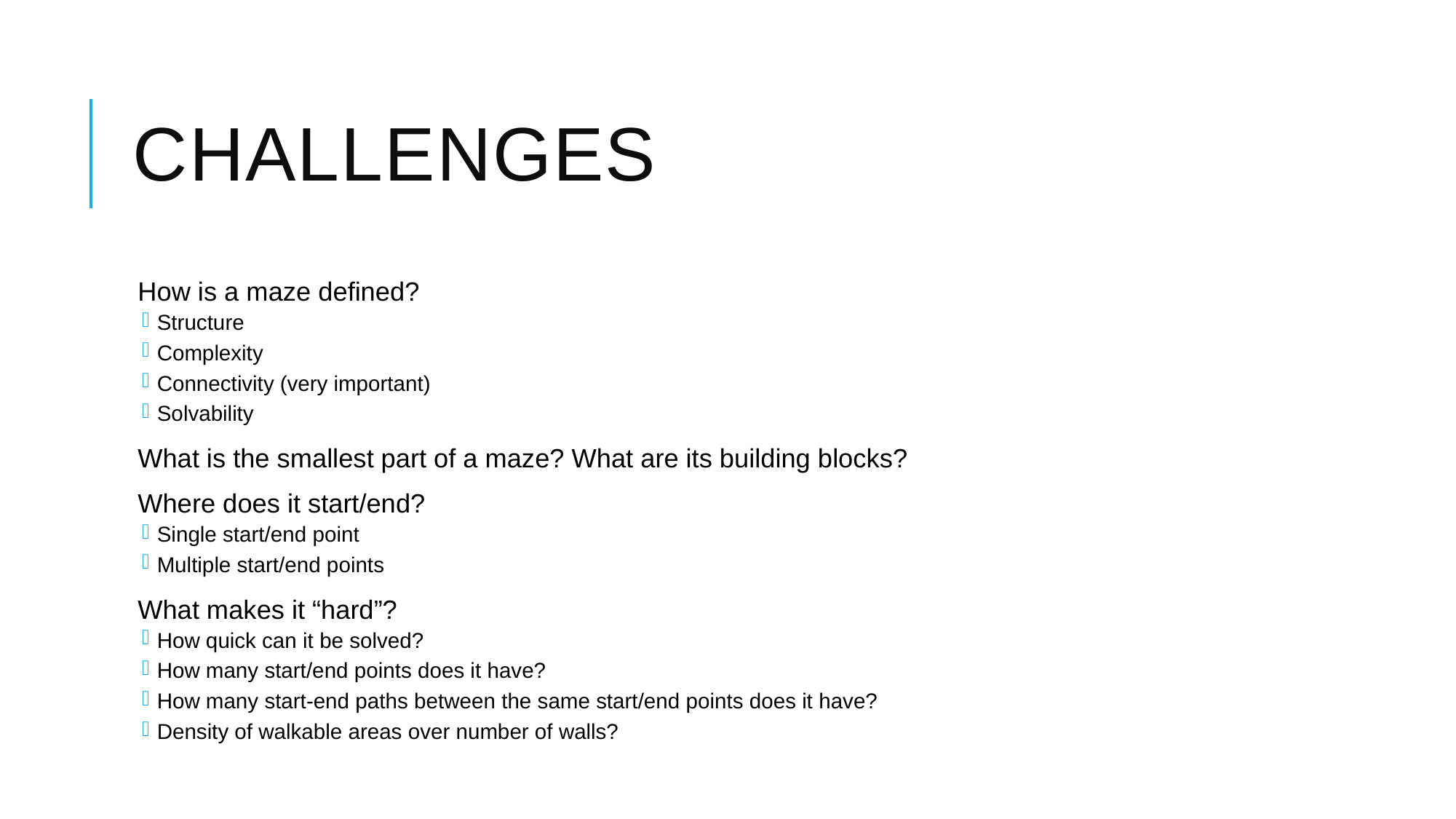

# Challenges
How is a maze defined?
Structure
Complexity
Connectivity (very important)
Solvability
What is the smallest part of a maze? What are its building blocks?
Where does it start/end?
Single start/end point
Multiple start/end points
What makes it “hard”?
How quick can it be solved?
How many start/end points does it have?
How many start-end paths between the same start/end points does it have?
Density of walkable areas over number of walls?